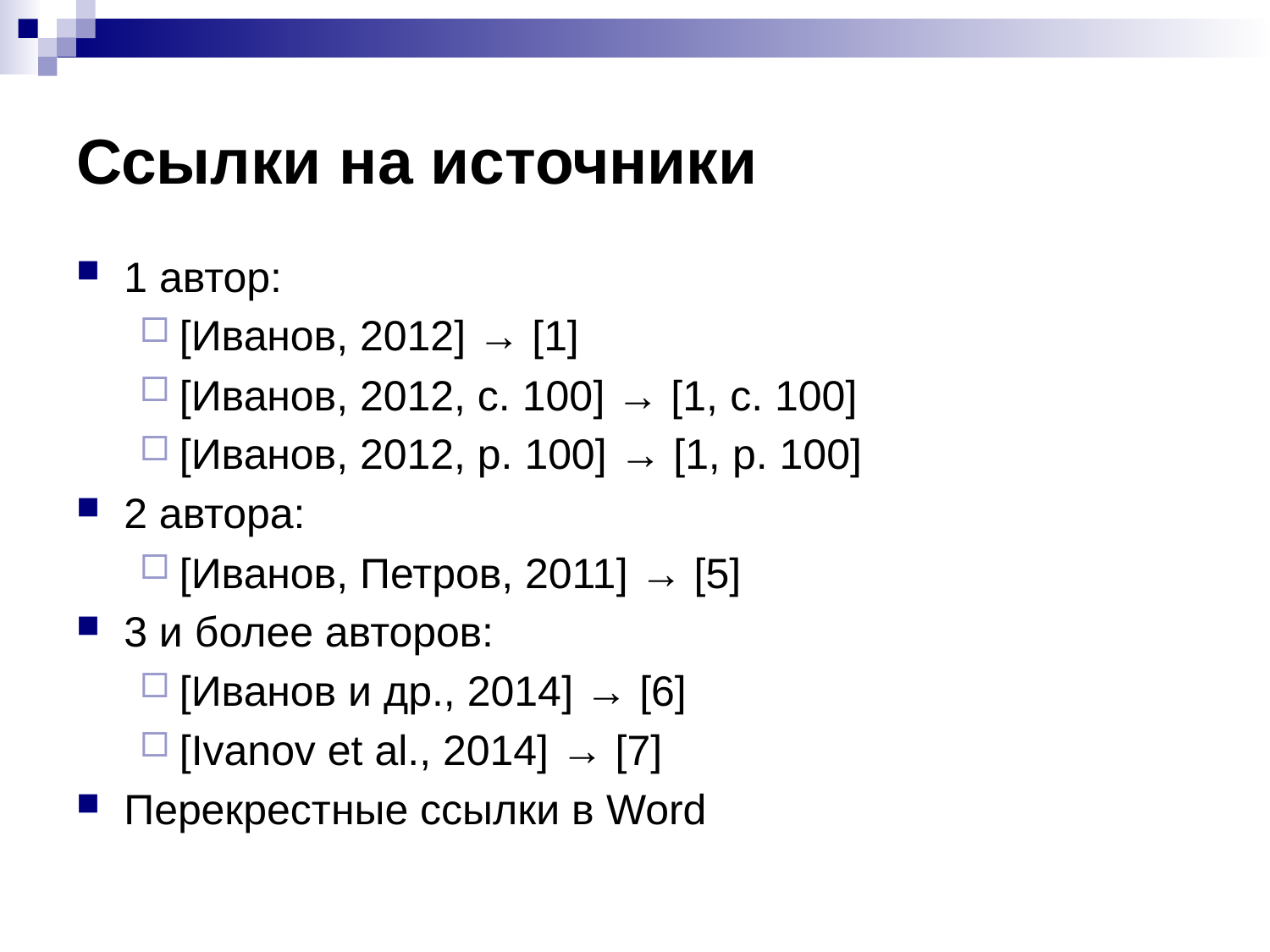

# Ссылки на источники
1 автор:
[Иванов, 2012] → [1]
[Иванов, 2012, с. 100] → [1, с. 100]
[Иванов, 2012, p. 100] → [1, p. 100]
2 автора:
[Иванов, Петров, 2011] → [5]
3 и более авторов:
[Иванов и др., 2014] → [6]
[Ivanov et al., 2014] → [7]
Перекрестные ссылки в Word